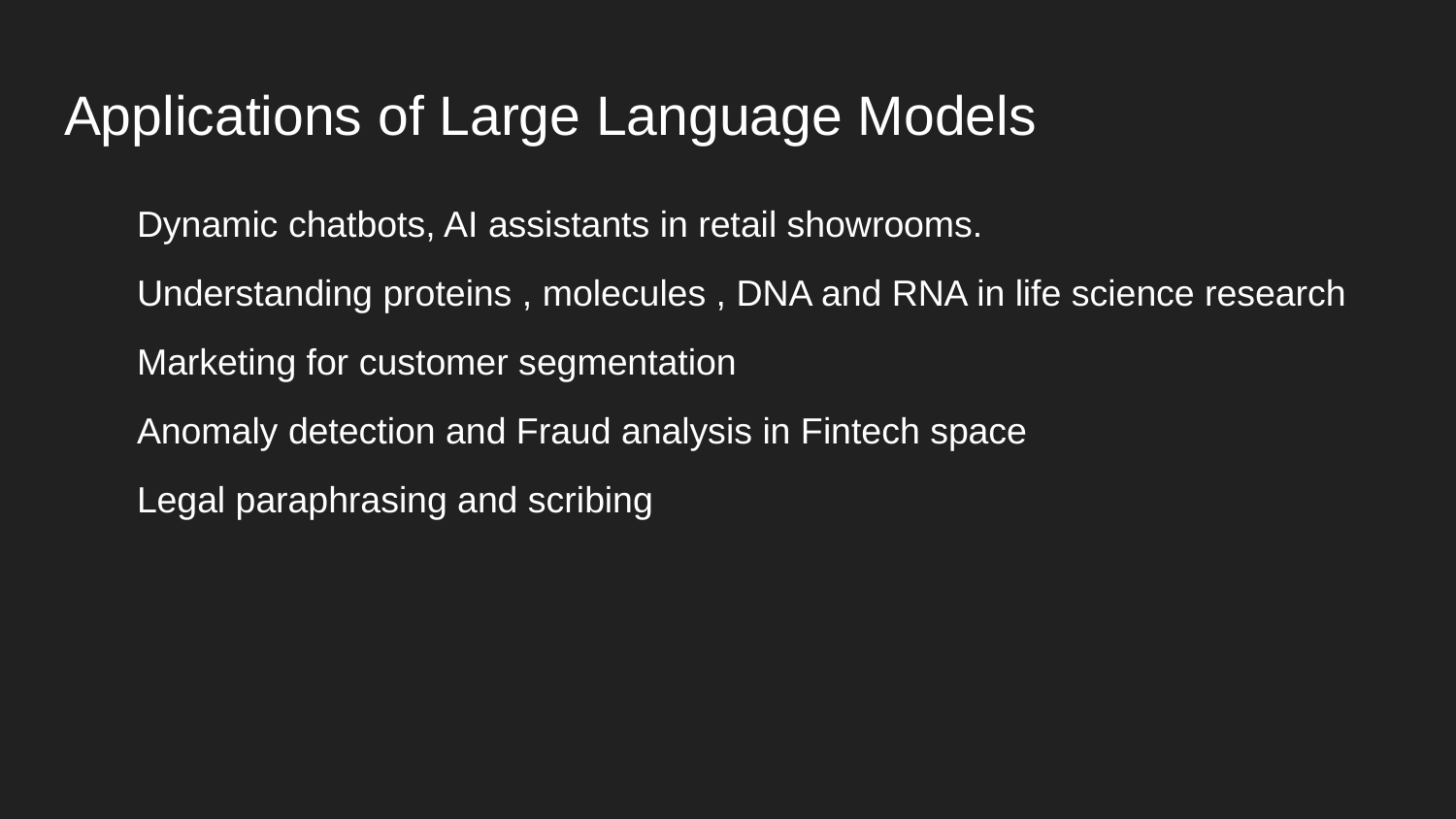

# Applications of Large Language Models
Dynamic chatbots, AI assistants in retail showrooms.
Understanding proteins , molecules , DNA and RNA in life science research
Marketing for customer segmentation
Anomaly detection and Fraud analysis in Fintech space
Legal paraphrasing and scribing